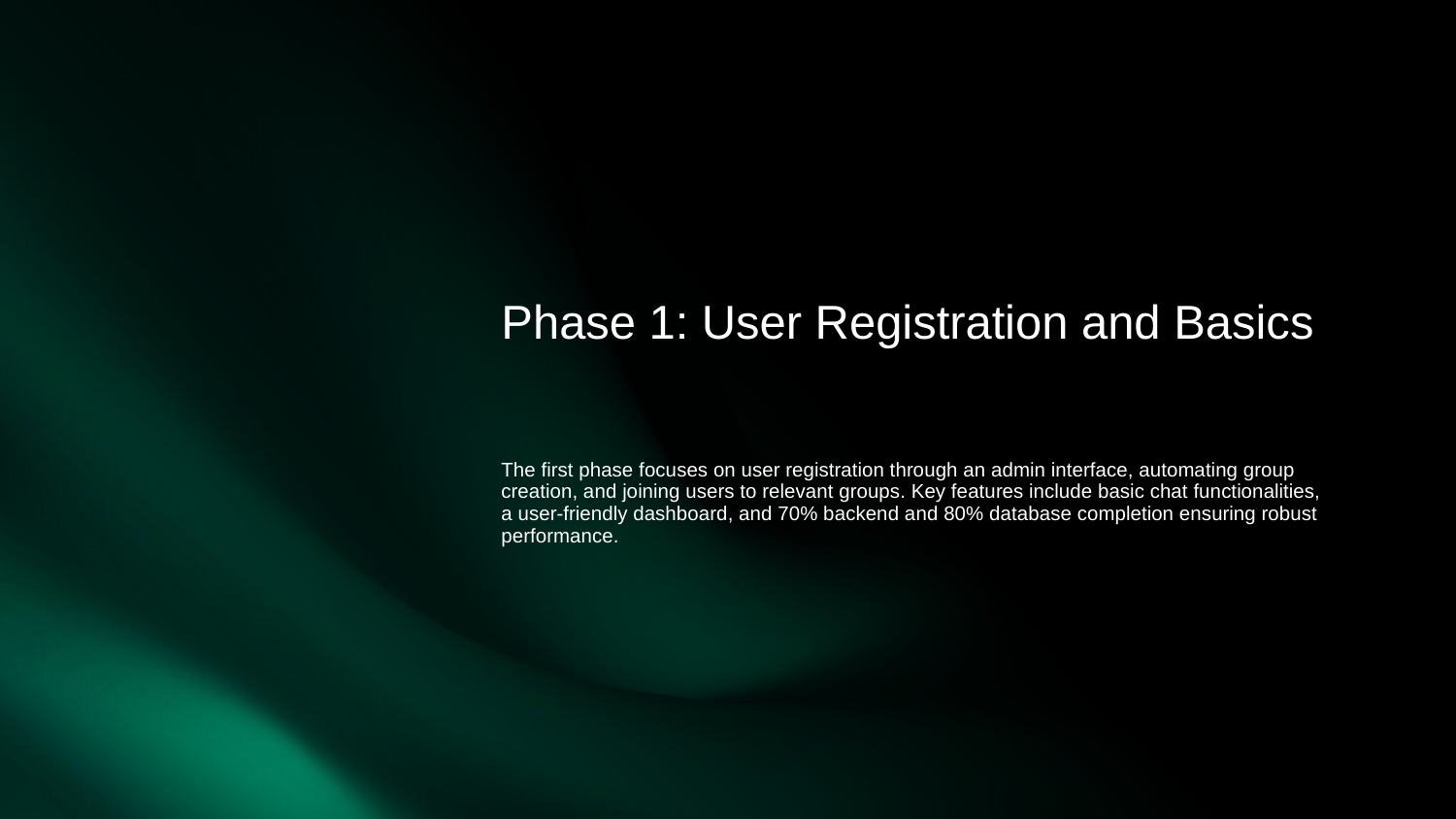

# Phase 1: User Registration and Basics
The first phase focuses on user registration through an admin interface, automating group creation, and joining users to relevant groups. Key features include basic chat functionalities, a user-friendly dashboard, and 70% backend and 80% database completion ensuring robust performance.